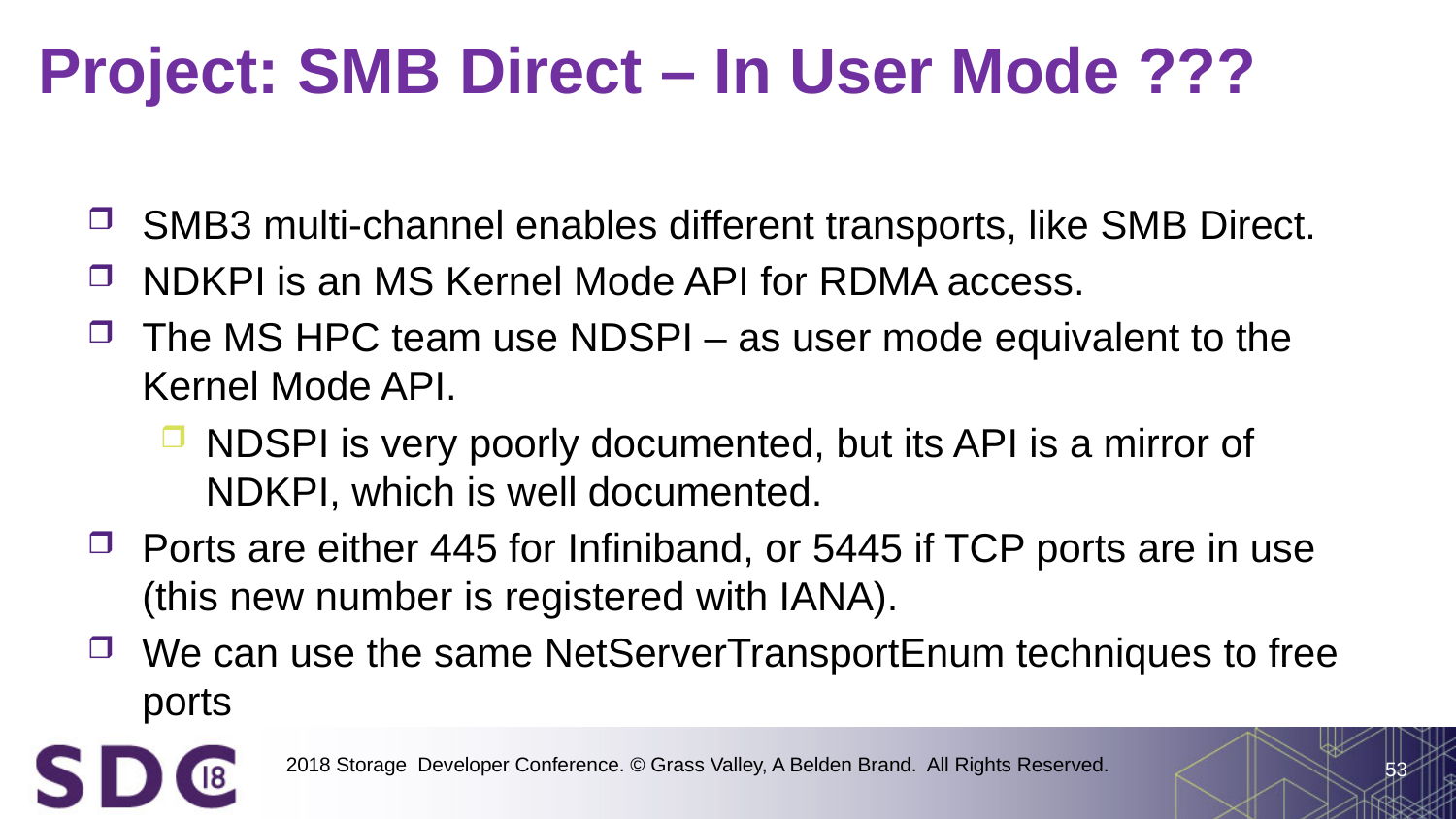

# Project: SMB Direct – In User Mode ???
SMB3 multi-channel enables different transports, like SMB Direct.
NDKPI is an MS Kernel Mode API for RDMA access.
The MS HPC team use NDSPI – as user mode equivalent to the Kernel Mode API.
NDSPI is very poorly documented, but its API is a mirror of NDKPI, which is well documented.
Ports are either 445 for Infiniband, or 5445 if TCP ports are in use (this new number is registered with IANA).
We can use the same NetServerTransportEnum techniques to free ports